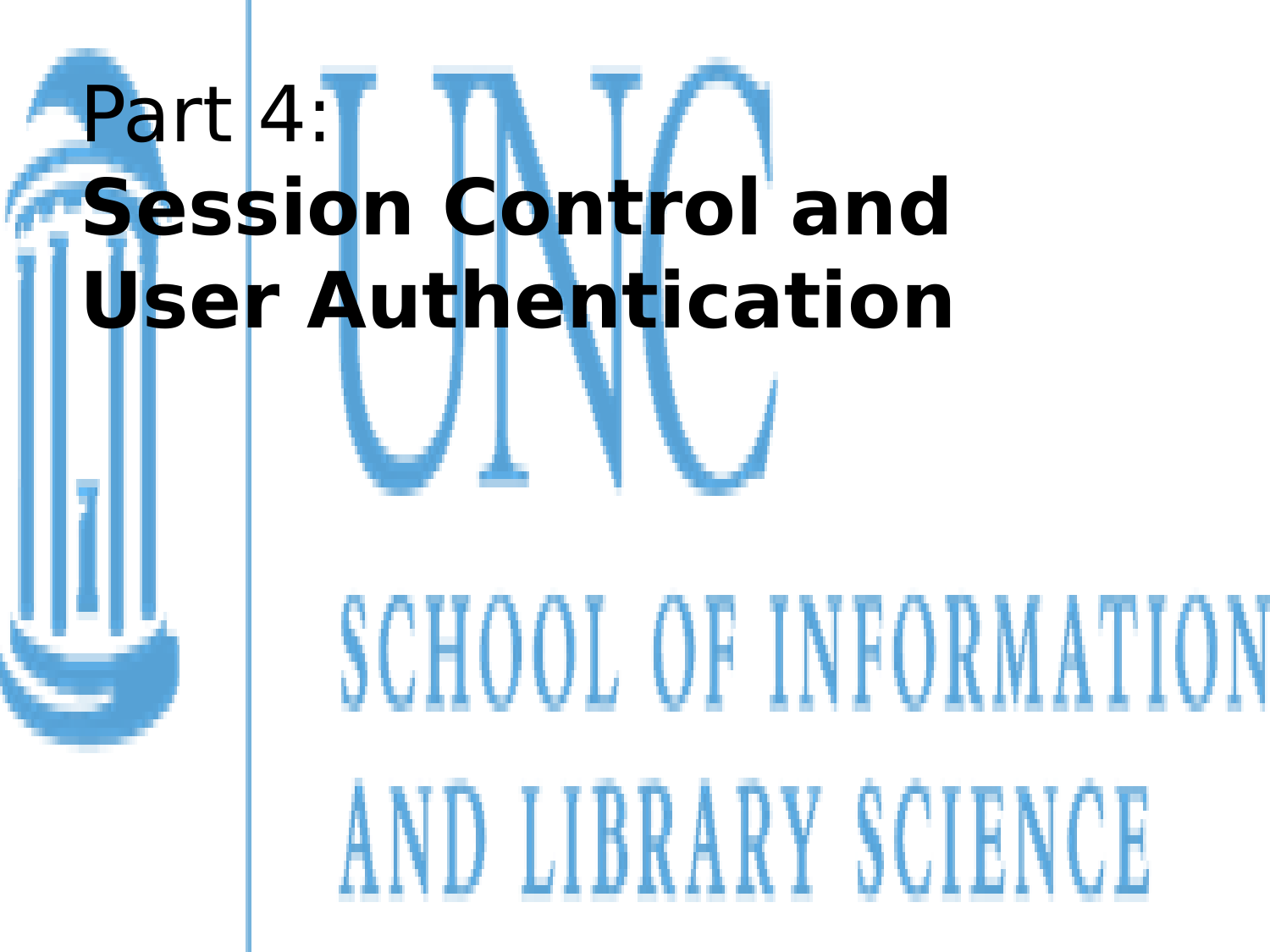

Part 4:
Session Control and User Authentication